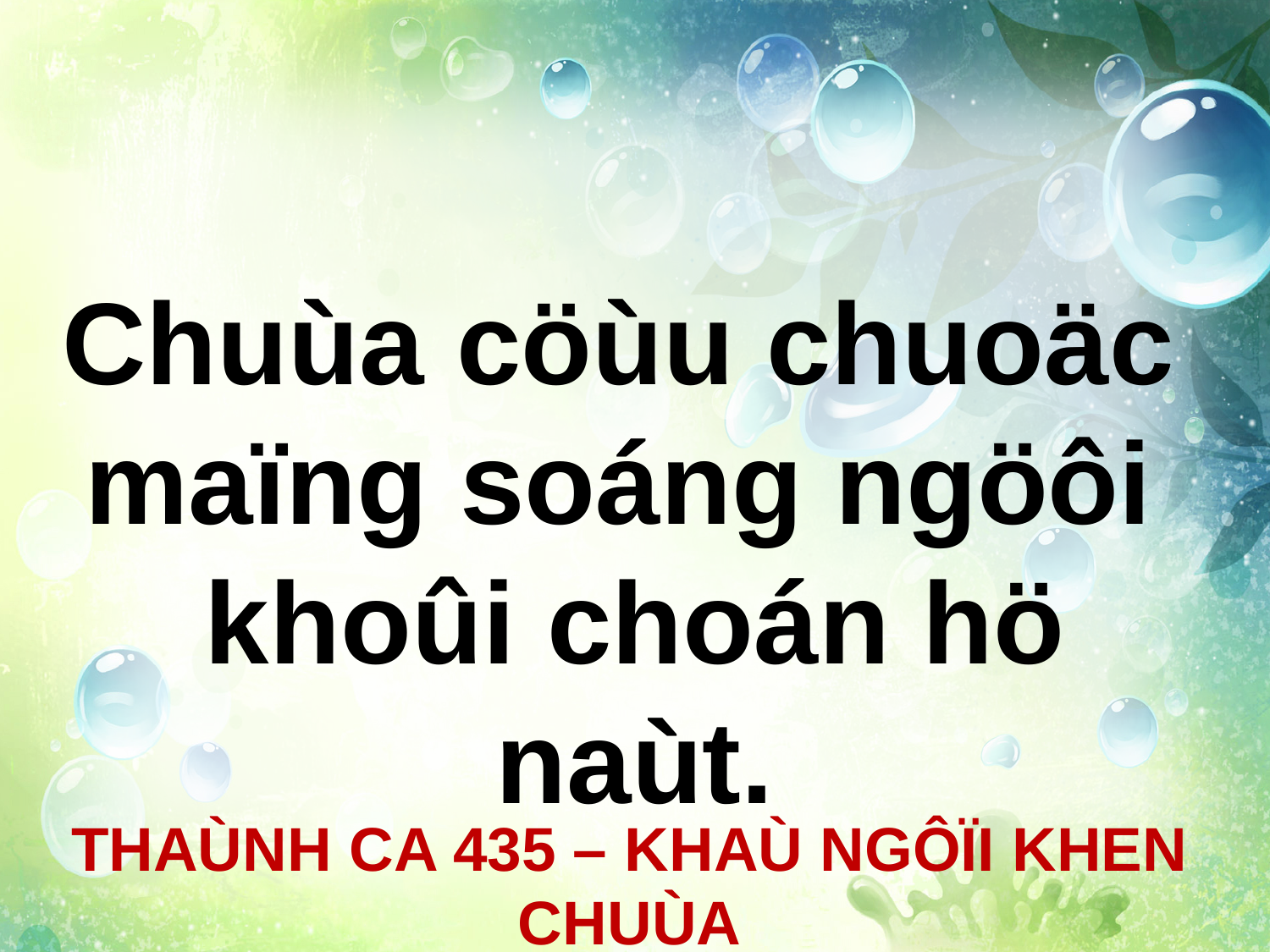

Chuùa cöùu chuoäc
maïng soáng ngöôi
khoûi choán hö naùt.
THAÙNH CA 435 – KHAÙ NGÔÏI KHEN CHUÙA